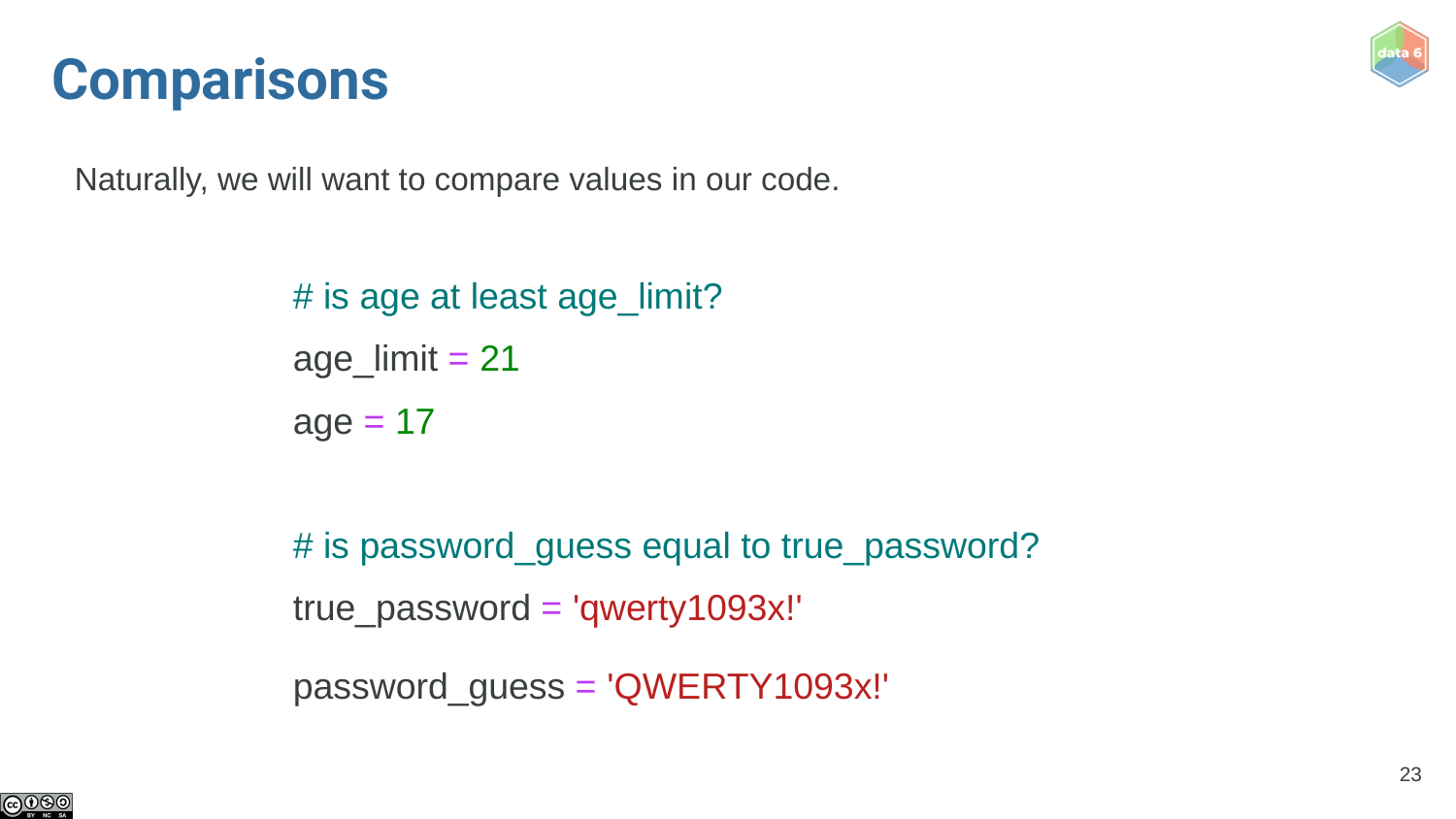

# Comparisons
Naturally, we will want to compare values in our code.

# is age at least age_limit?
age_limit = 21
age = 17

# is password_guess equal to true_password?
true_password = 'qwerty1093x!'
password_guess = 'QWERTY1093x!'
23